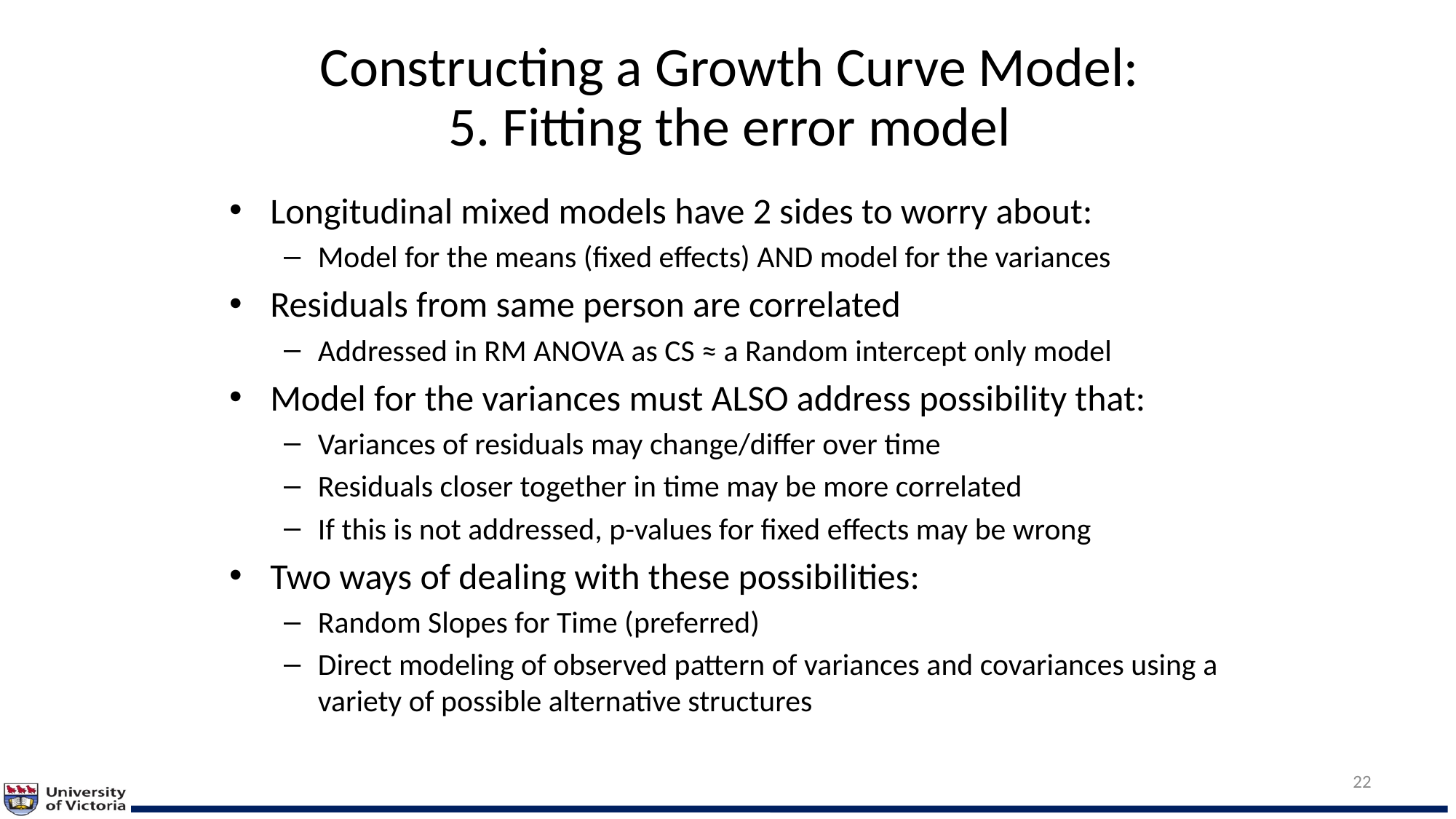

# Constructing a Growth Curve Model: 5. Fitting the error model
Longitudinal mixed models have 2 sides to worry about:
Model for the means (fixed effects) AND model for the variances
Residuals from same person are correlated
Addressed in RM ANOVA as CS ≈ a Random intercept only model
Model for the variances must ALSO address possibility that:
Variances of residuals may change/differ over time
Residuals closer together in time may be more correlated
If this is not addressed, p-values for fixed effects may be wrong
Two ways of dealing with these possibilities:
Random Slopes for Time (preferred)
Direct modeling of observed pattern of variances and covariances using a variety of possible alternative structures
22